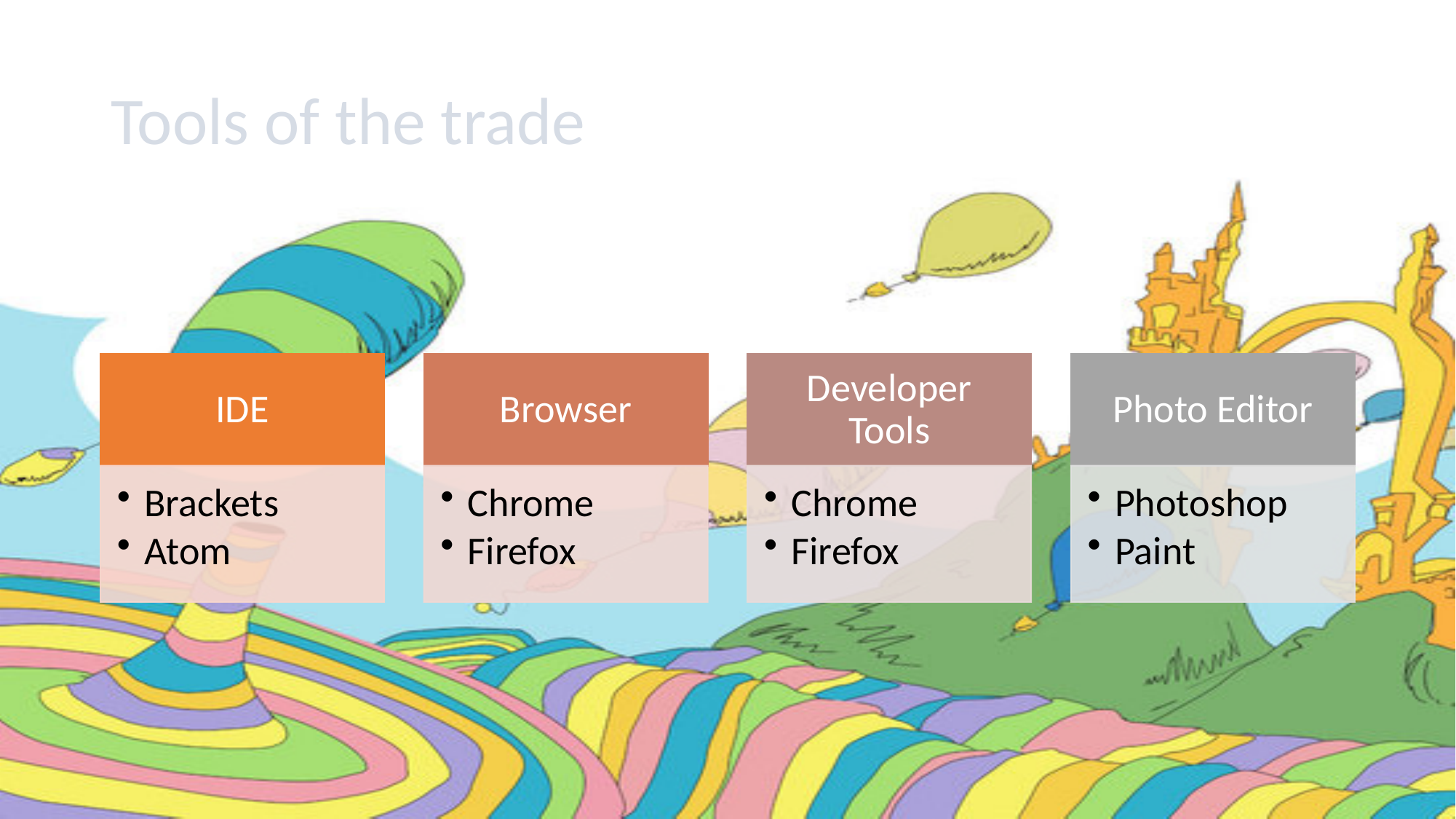

# Tools of the trade
IDE
Brackets
Atom
Browser
Chrome
Firefox
Developer Tools
Chrome
Firefox
Photo Editor
Photoshop
Paint